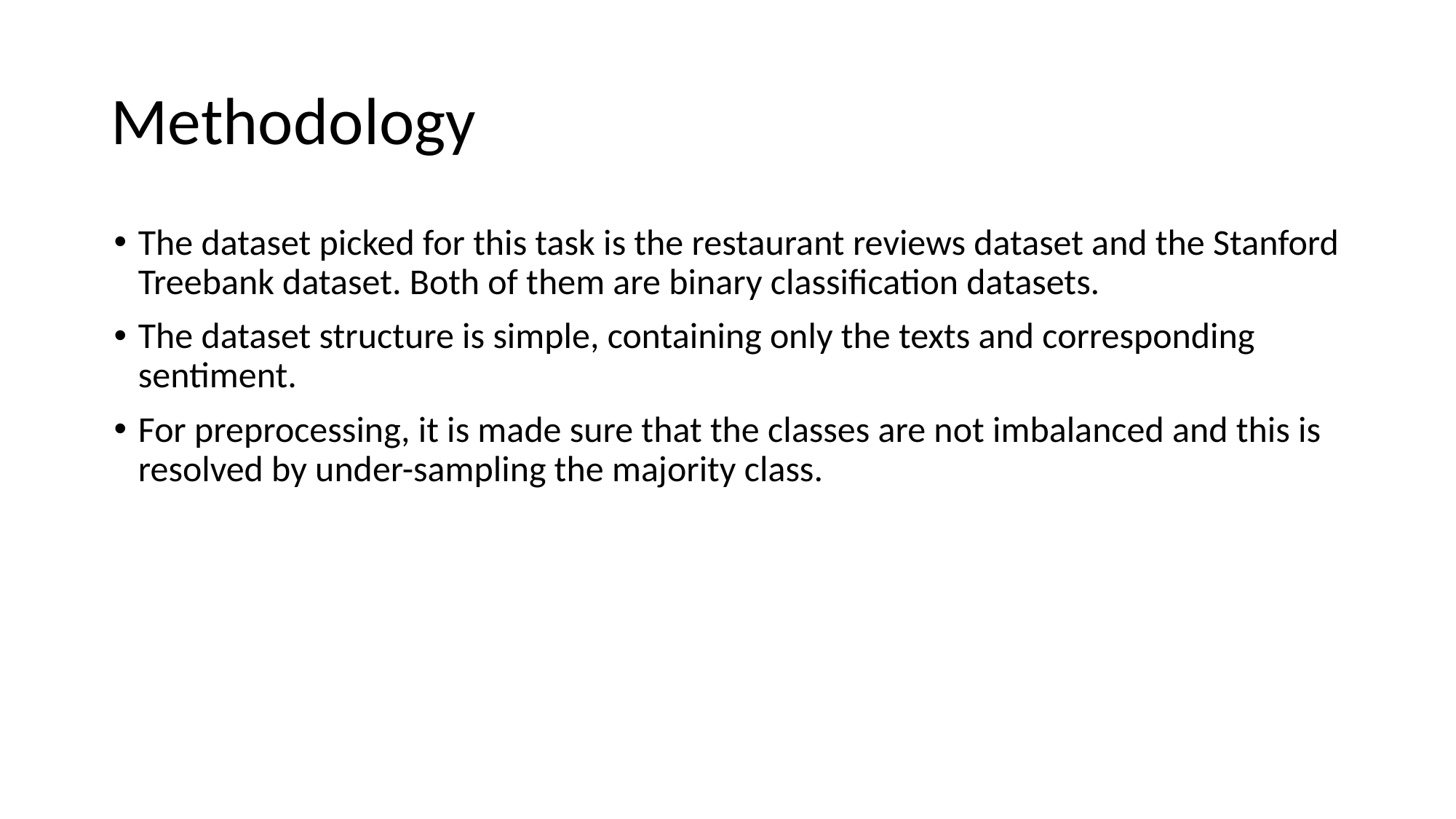

# Methodology
The dataset picked for this task is the restaurant reviews dataset and the Stanford Treebank dataset. Both of them are binary classification datasets.
The dataset structure is simple, containing only the texts and corresponding sentiment.
For preprocessing, it is made sure that the classes are not imbalanced and this is resolved by under-sampling the majority class.